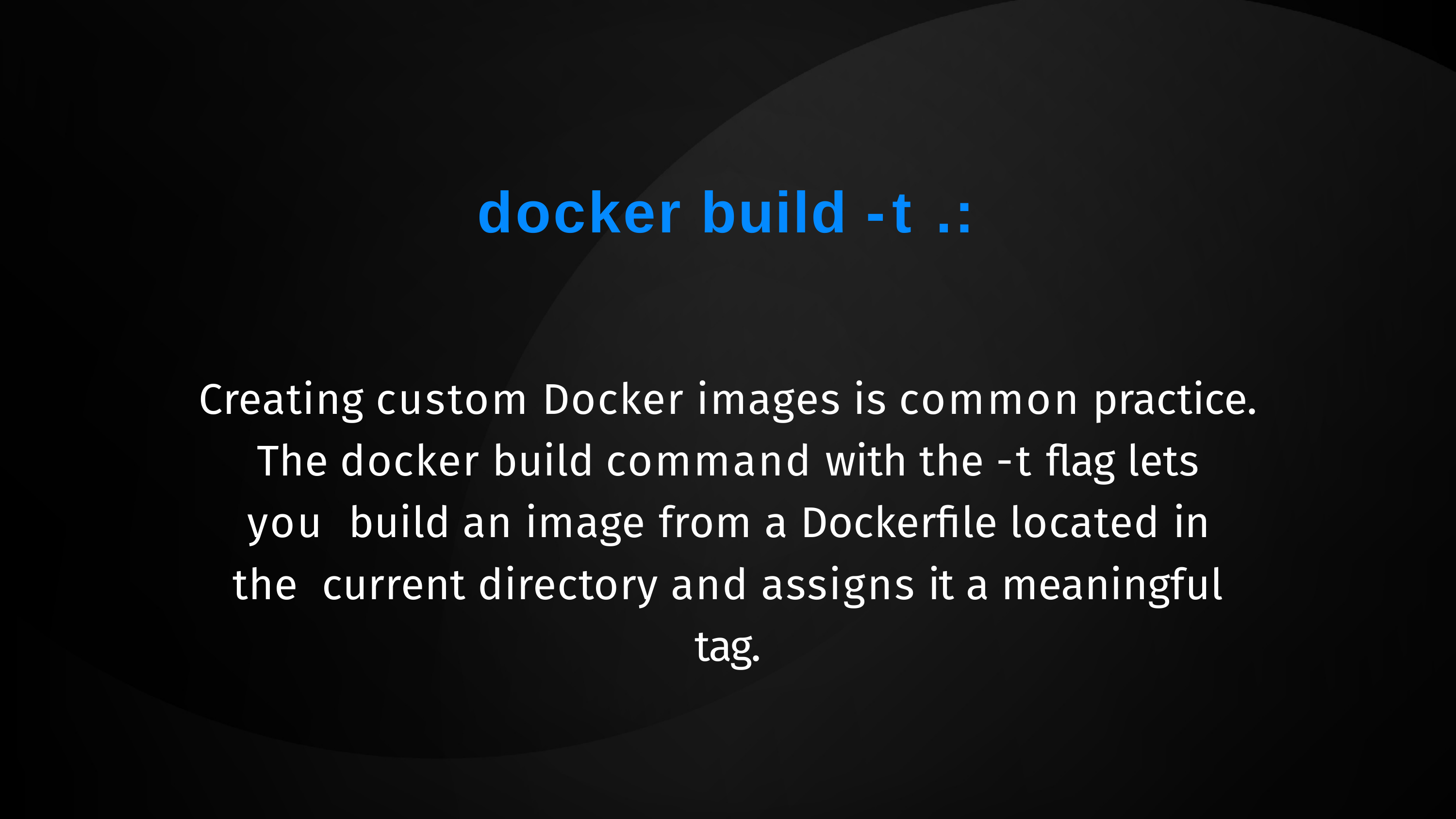

# docker build -t .:
Creating custom Docker images is common practice.
The docker build command with the -t flag lets you  build an image from a Dockerfile located in the  current directory and assigns it a meaningful tag.